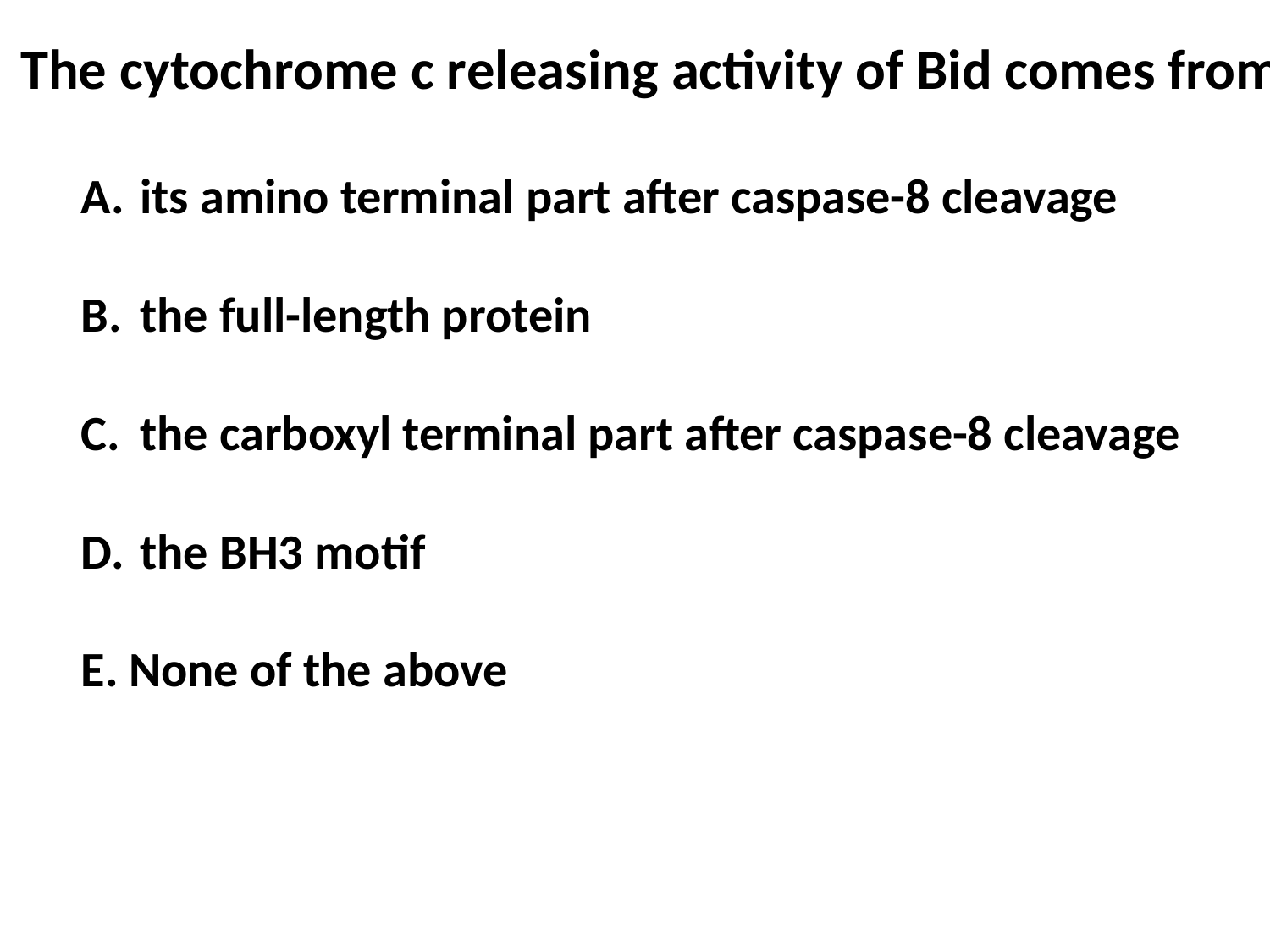

The cytochrome c releasing activity of Bid comes from
 its amino terminal part after caspase-8 cleavage

 the full-length protein

 the carboxyl terminal part after caspase-8 cleavage

 the BH3 motif

None of the above